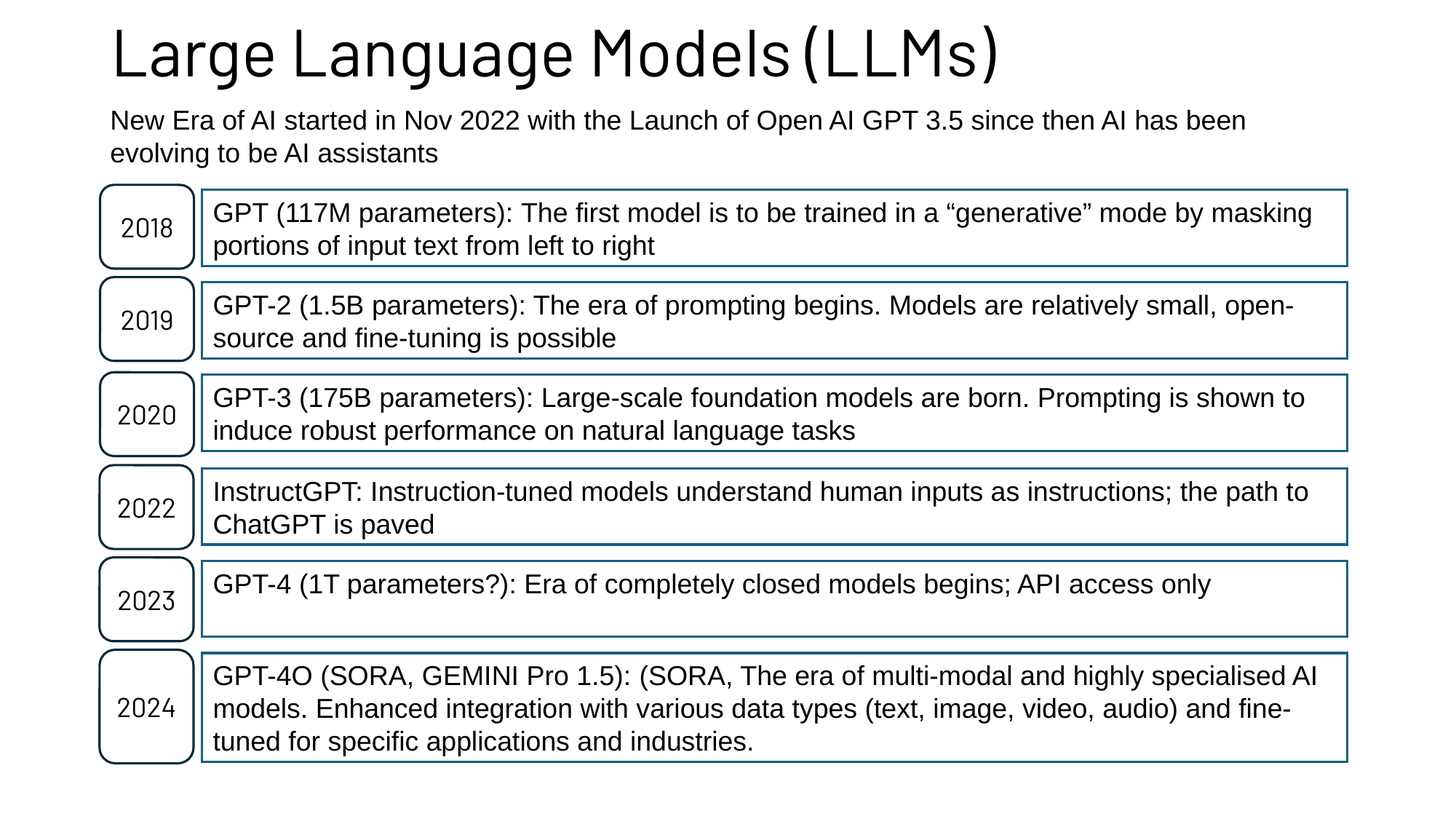

# Large Language Models (LLMs)
New Era of AI started in Nov 2022 with the Launch of Open AI GPT 3.5 since then AI has been evolving to be AI assistants
2018
GPT (117M parameters): The first model is to be trained in a “generative” mode by masking portions of input text from left to right
2019
GPT-2 (1.5B parameters): The era of prompting begins. Models are relatively small, open-source and fine-tuning is possible
2020
GPT-3 (175B parameters): Large-scale foundation models are born. Prompting is shown to induce robust performance on natural language tasks
2022
InstructGPT: Instruction-tuned models understand human inputs as instructions; the path to ChatGPT is paved
2023
GPT-4 (1T parameters?): Era of completely closed models begins; API access only

2024
GPT-4O (SORA, GEMINI Pro 1.5): (SORA, The era of multi-modal and highly specialised AI models. Enhanced integration with various data types (text, image, video, audio) and fine-tuned for specific applications and industries.